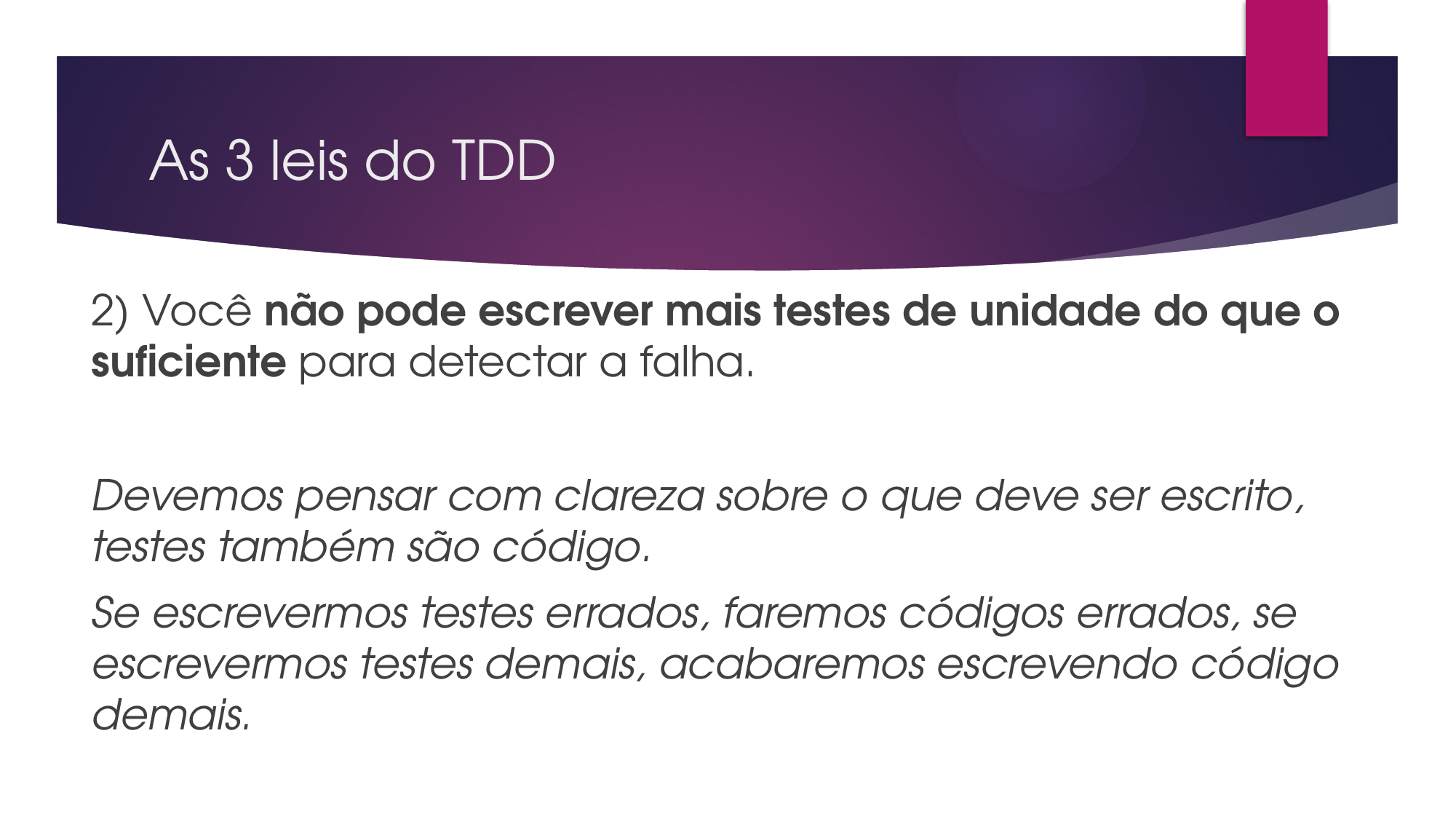

# As 3 leis do TDD
2) Você não pode escrever mais testes de unidade do que o suficiente para detectar a falha.
Devemos pensar com clareza sobre o que deve ser escrito, testes também são código.
Se escrevermos testes errados, faremos códigos errados, se escrevermos testes demais, acabaremos escrevendo código demais.